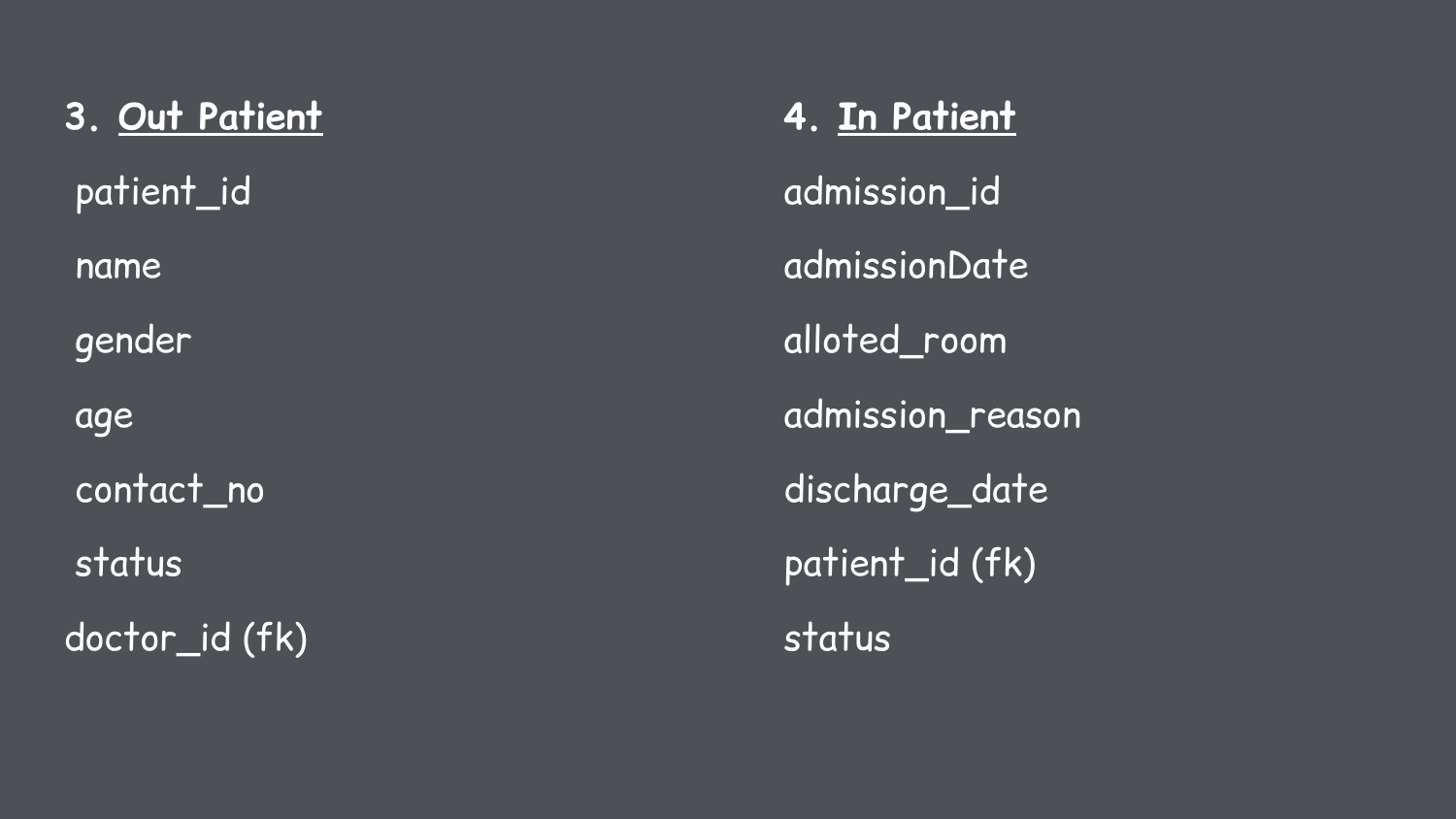

3. Out Patient
 patient_id
 name
 gender
 age
 contact_no
 status
doctor_id (fk)

4. In Patient
admission_id
admissionDate
alloted_room
admission_reason
discharge_date
patient_id (fk)
status